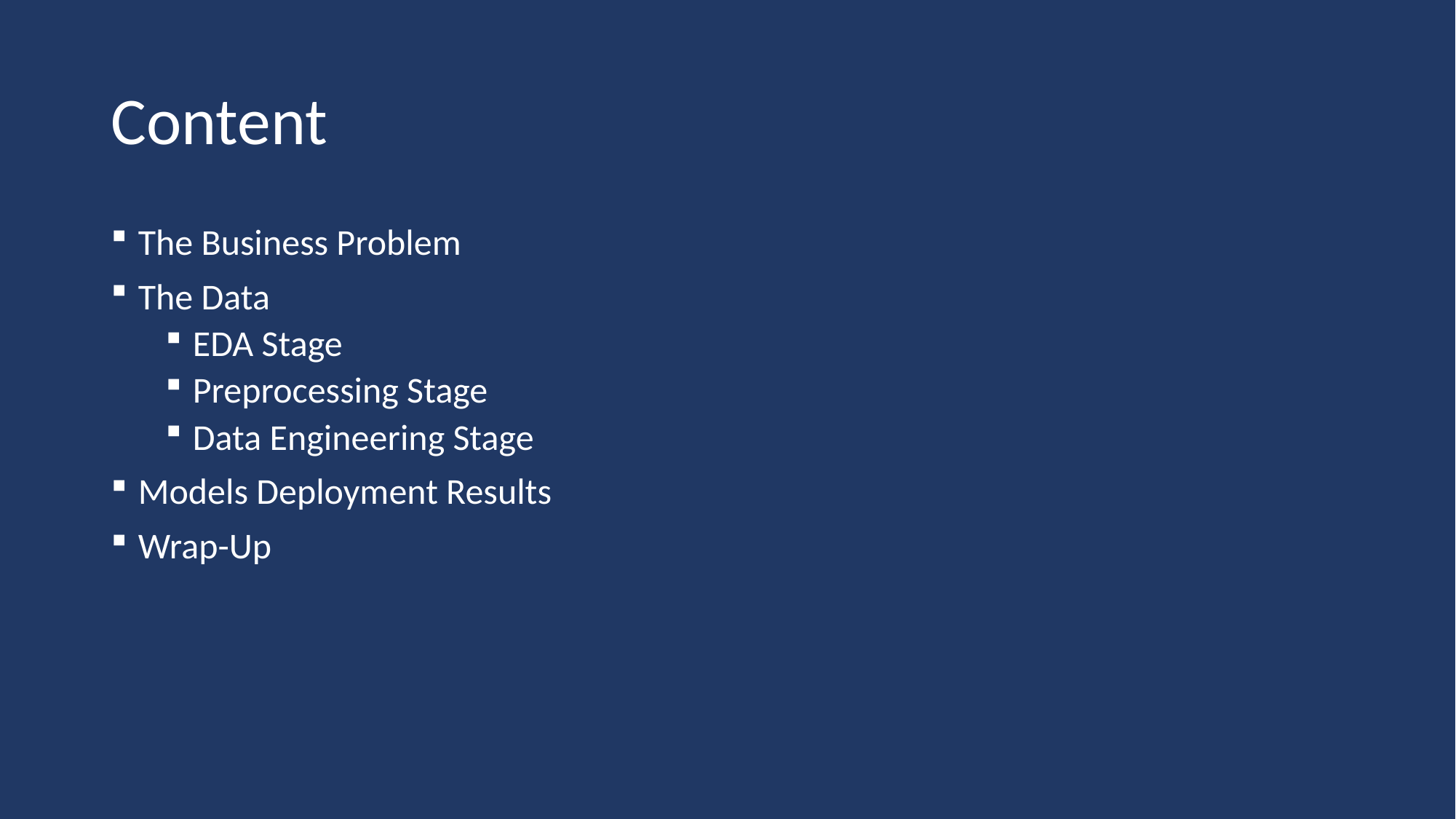

# Content
The Business Problem
The Data
EDA Stage
Preprocessing Stage
Data Engineering Stage
Models Deployment Results
Wrap-Up